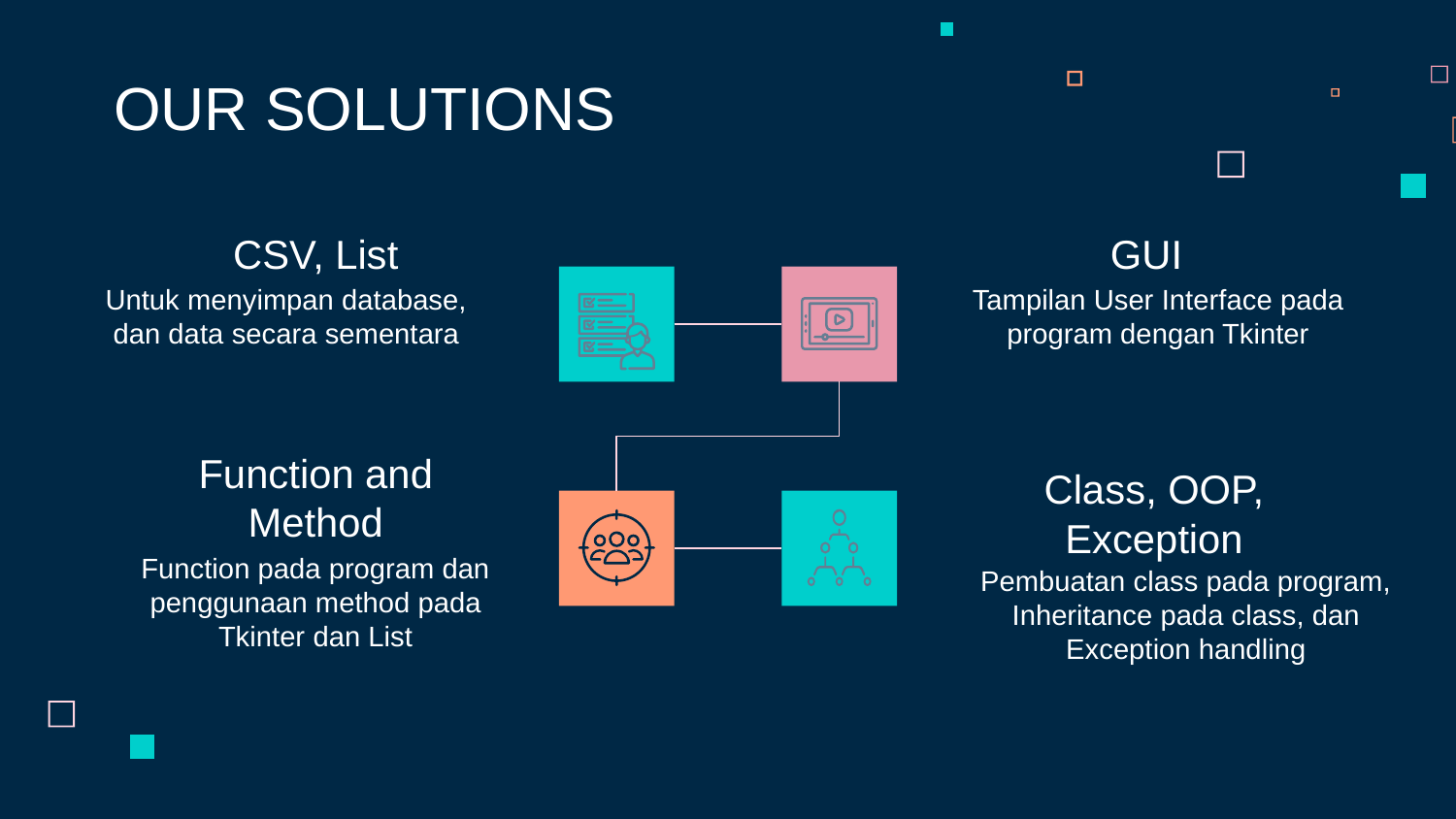

OUR SOLUTIONS
# CSV, List
GUI

Untuk menyimpan database, dan data secara sementara
Tampilan User Interface pada program dengan Tkinter

Function and Method
Class, OOP, Exception

Function pada program dan penggunaan method pada Tkinter dan List
Pembuatan class pada program, Inheritance pada class, dan Exception handling